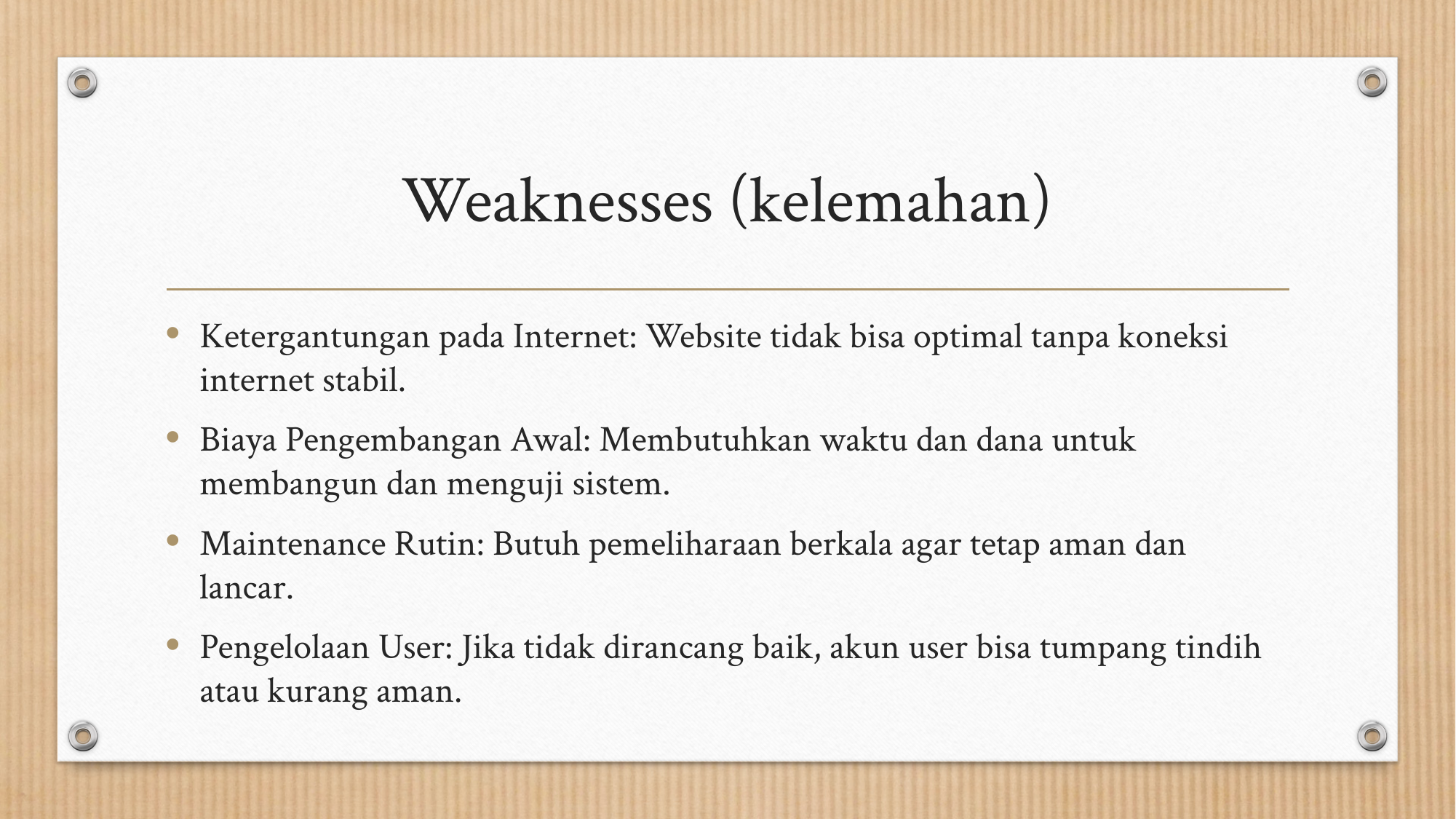

# Weaknesses (kelemahan)
Ketergantungan pada Internet: Website tidak bisa optimal tanpa koneksi internet stabil.
Biaya Pengembangan Awal: Membutuhkan waktu dan dana untuk membangun dan menguji sistem.
Maintenance Rutin: Butuh pemeliharaan berkala agar tetap aman dan lancar.
Pengelolaan User: Jika tidak dirancang baik, akun user bisa tumpang tindih atau kurang aman.